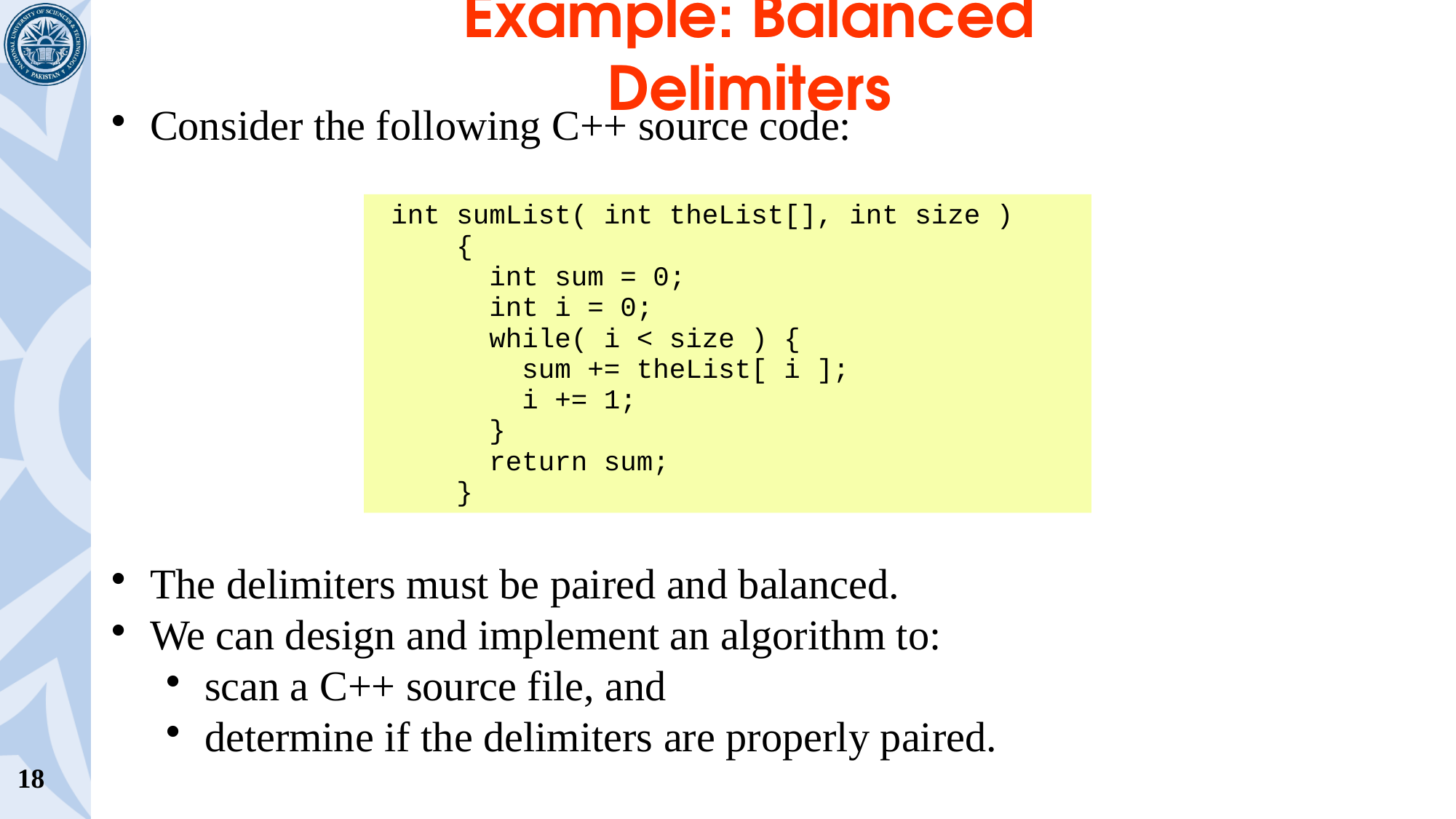

# Example: Balanced Delimiters
Consider the following C++ source code:

The delimiters must be paired and balanced.
We can design and implement an algorithm to:
scan a C++ source file, and
determine if the delimiters are properly paired.
 int sumList( int theList[], int size )
     {
       int sum = 0;
       int i = 0;
       while( i < size ) {
         sum += theList[ i ];
         i += 1;
       }
       return sum;
     }
18